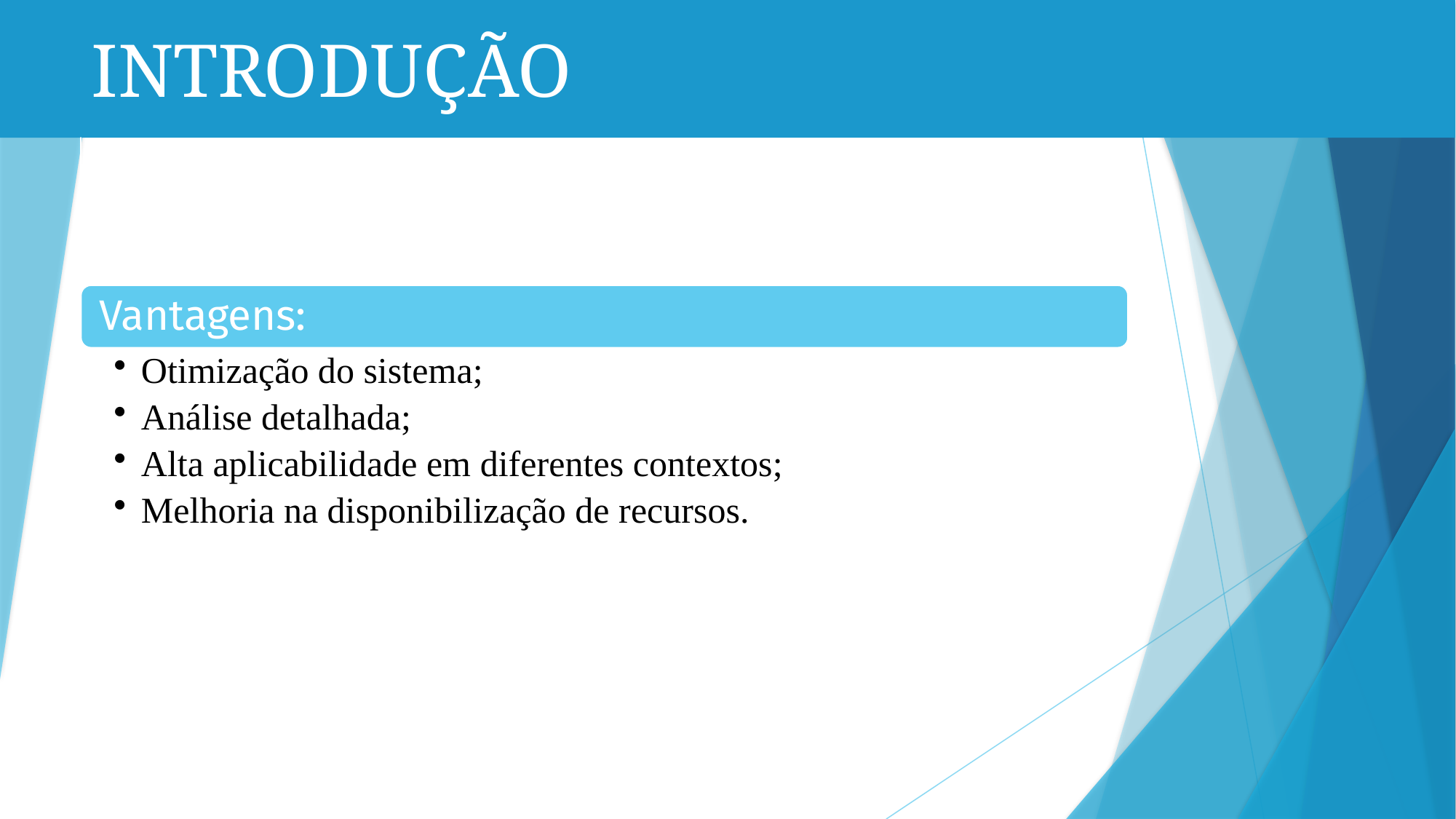

INTRODUÇÃO
Vantagens:
Otimização do sistema;
Análise detalhada;
Alta aplicabilidade em diferentes contextos;
Melhoria na disponibilização de recursos.